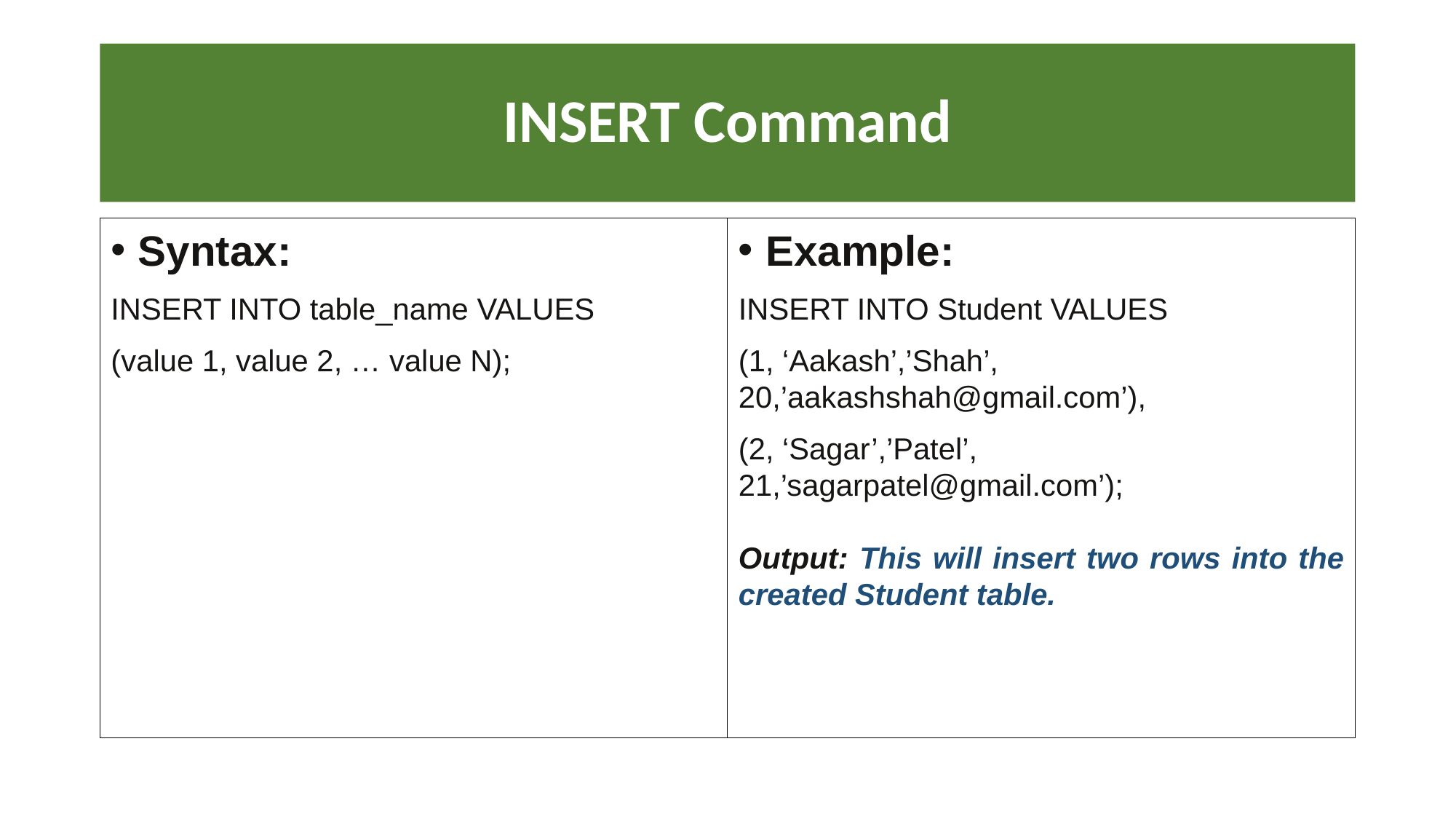

# INSERT Command
Syntax:
INSERT INTO table_name VALUES
(value 1, value 2, … value N);
Example:
INSERT INTO Student VALUES
(1, ‘Aakash’,’Shah’, 20,’aakashshah@gmail.com’),
(2, ‘Sagar’,’Patel’, 21,’sagarpatel@gmail.com’);

Output: This will insert two rows into the created Student table.